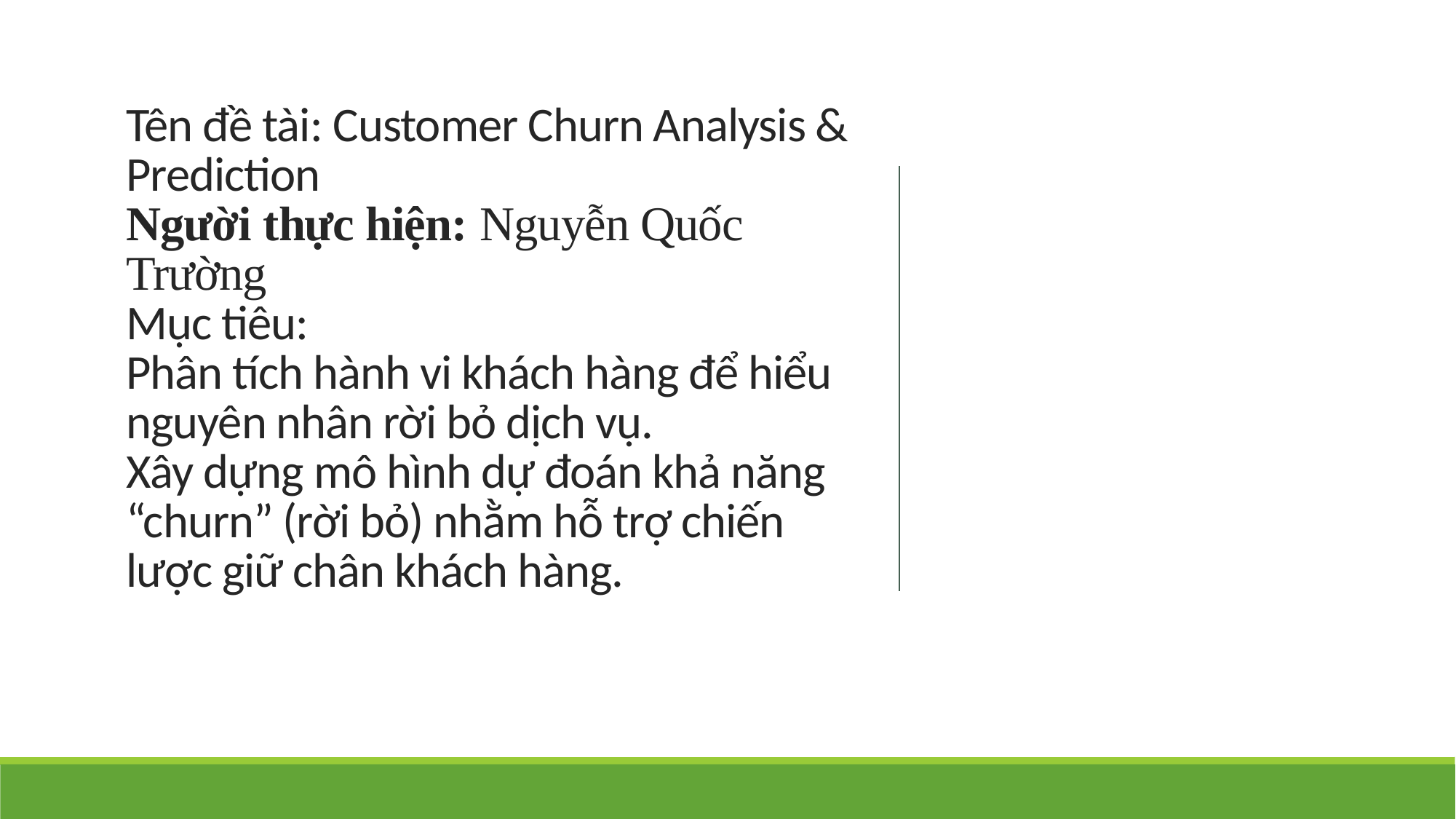

# Tên đề tài: Customer Churn Analysis & Prediction Người thực hiện: Nguyễn Quốc Trường Mục tiêu: Phân tích hành vi khách hàng để hiểu nguyên nhân rời bỏ dịch vụ. Xây dựng mô hình dự đoán khả năng “churn” (rời bỏ) nhằm hỗ trợ chiến lược giữ chân khách hàng.